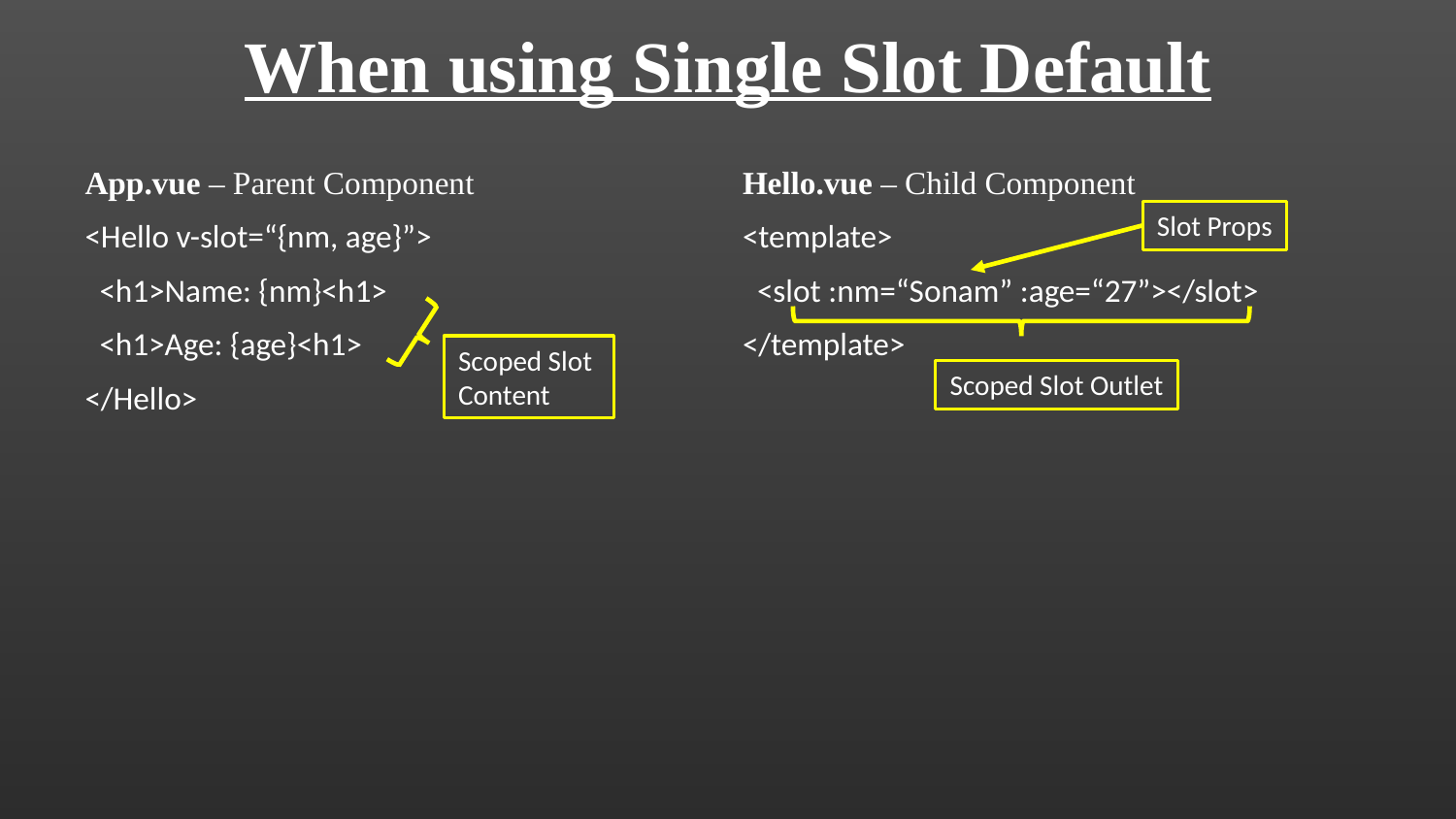

When using Single Slot Default

App.vue – Parent Component
<Hello v-slot=“{nm, age}”>
  <h1>Name: {nm}<h1>
  <h1>Age: {age}<h1>
</Hello>
Hello.vue – Child Component
<template>
  <slot :nm=“Sonam” :age=“27”></slot>
</template>
Slot Props

Scoped Slot Content
Scoped Slot Outlet